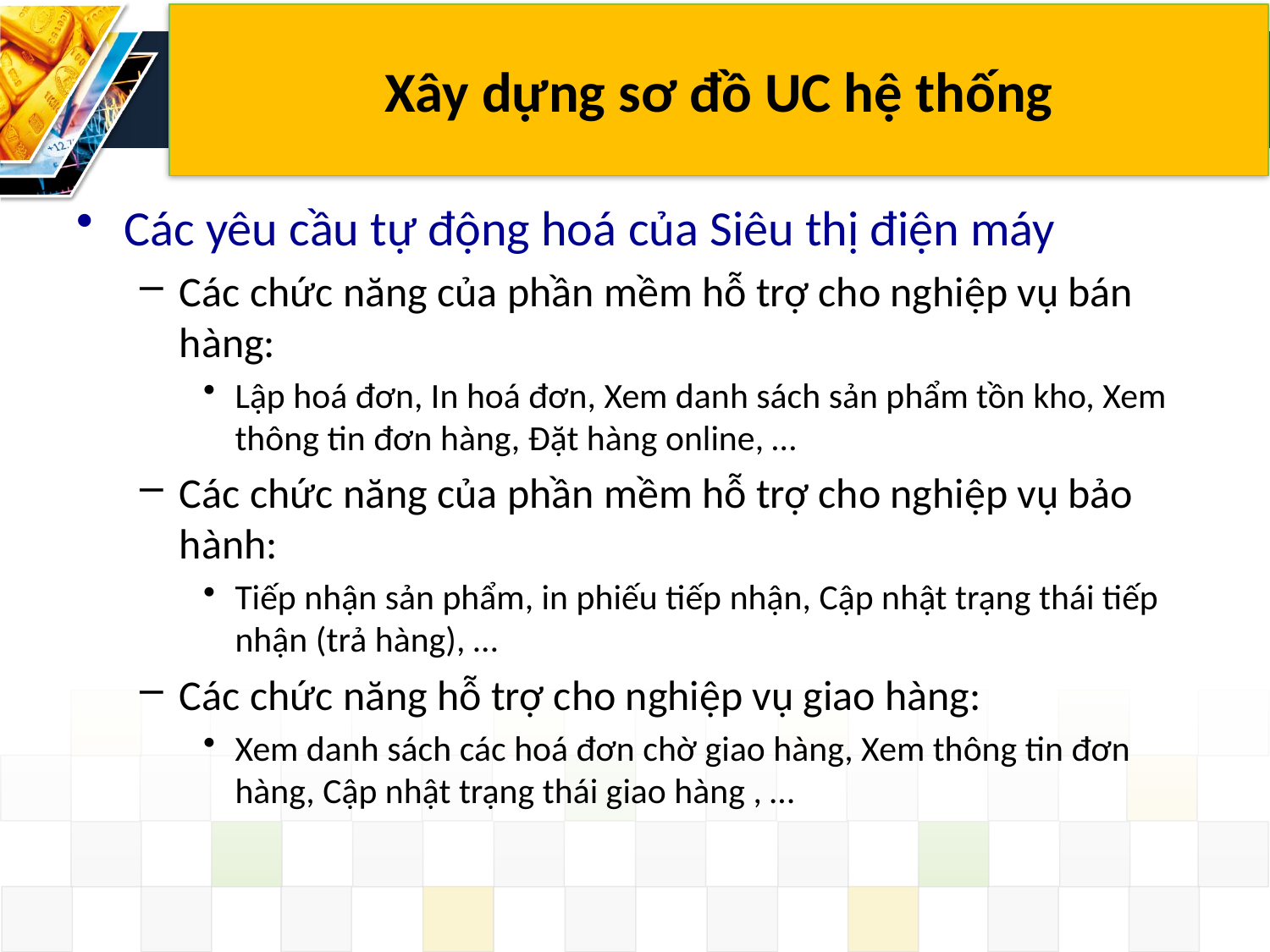

# Xây dựng sơ đồ UC hệ thống
Các yêu cầu tự động hoá của Siêu thị điện máy
Các chức năng của phần mềm hỗ trợ cho nghiệp vụ bán hàng:
Lập hoá đơn, In hoá đơn, Xem danh sách sản phẩm tồn kho, Xem thông tin đơn hàng, Đặt hàng online, …
Các chức năng của phần mềm hỗ trợ cho nghiệp vụ bảo hành:
Tiếp nhận sản phẩm, in phiếu tiếp nhận, Cập nhật trạng thái tiếp nhận (trả hàng), …
Các chức năng hỗ trợ cho nghiệp vụ giao hàng:
Xem danh sách các hoá đơn chờ giao hàng, Xem thông tin đơn hàng, Cập nhật trạng thái giao hàng , …